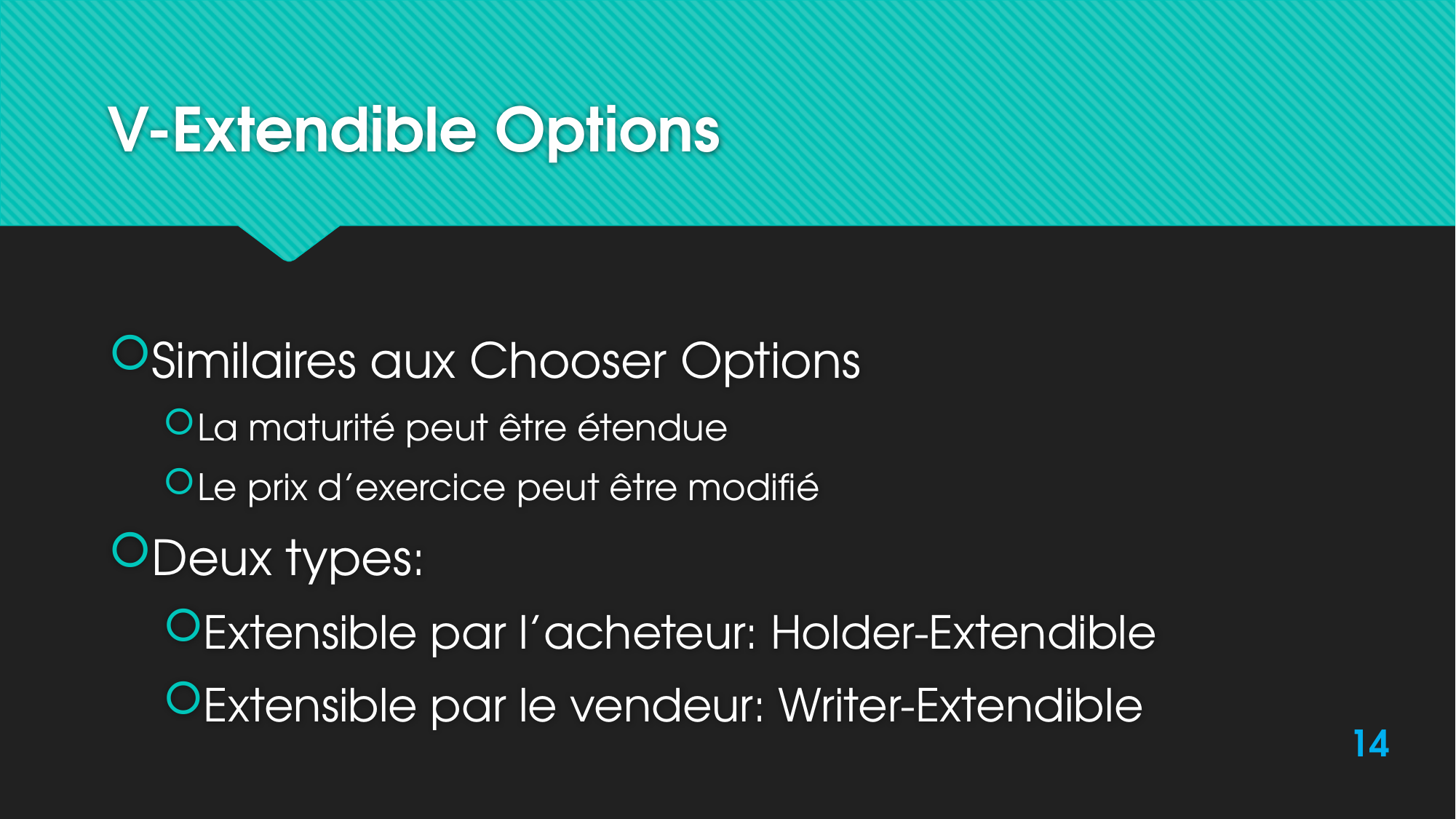

# V-Extendible Options
Similaires aux Chooser Options
La maturité peut être étendue
Le prix d’exercice peut être modifié
Deux types:
Extensible par l’acheteur: Holder-Extendible
Extensible par le vendeur: Writer-Extendible
14